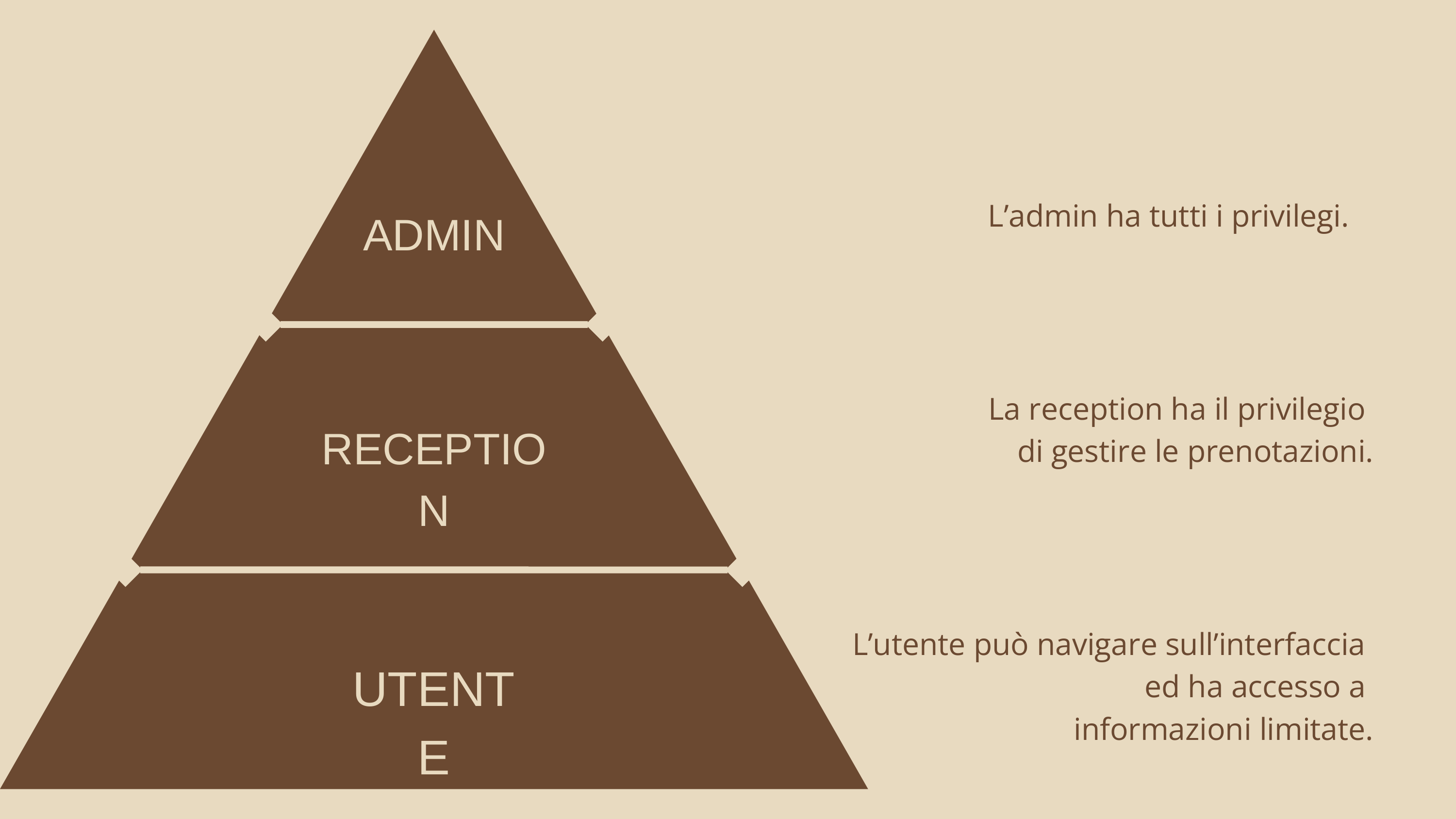

L’admin ha tutti i privilegi.
ADMIN

La reception ha il privilegio
di gestire le prenotazioni.
RECEPTION

L’utente può navigare sull’interfaccia
ed ha accesso a
informazioni limitate.
UTENTE